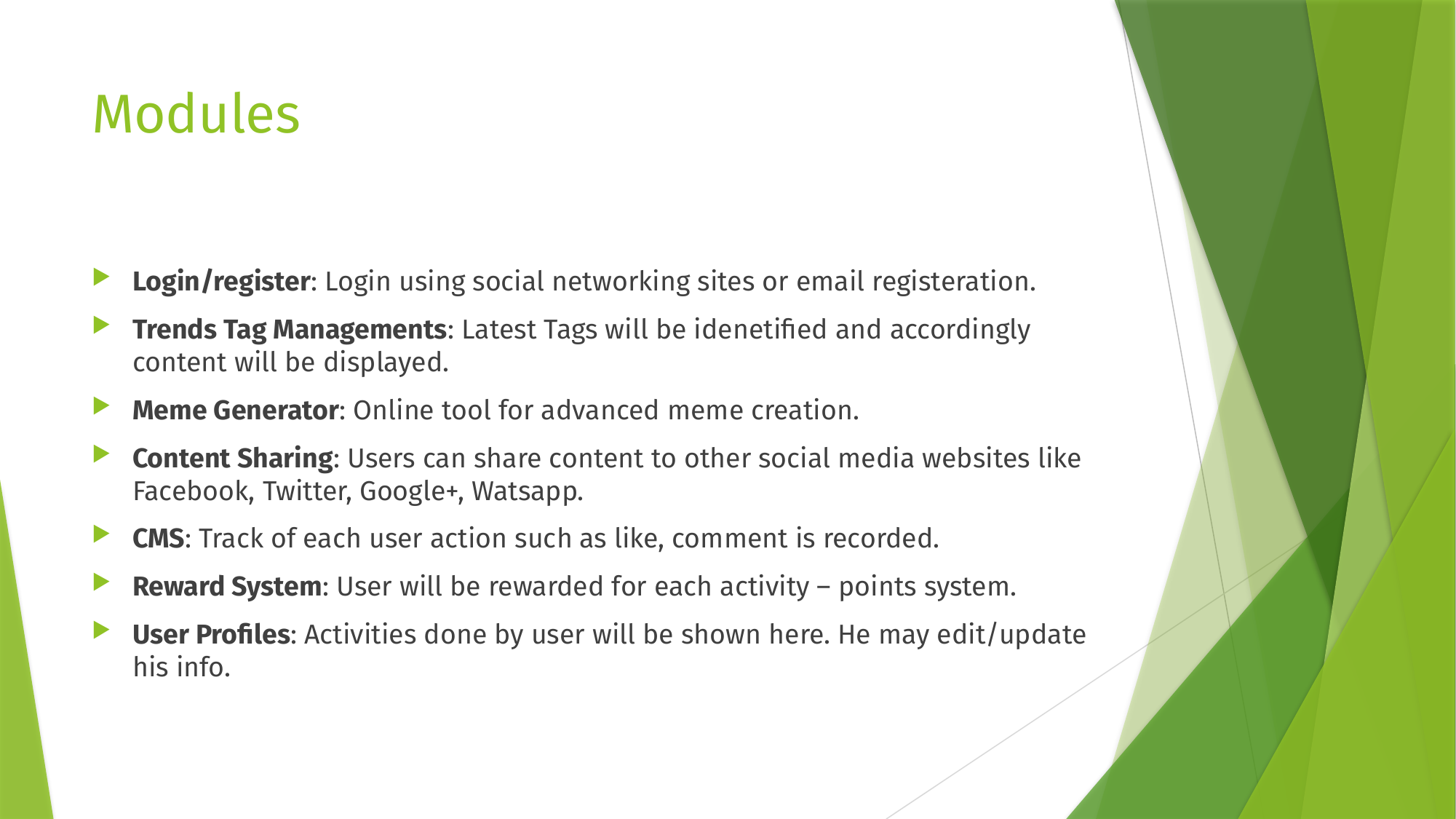

# Modules
Login/register: Login using social networking sites or email registeration.
Trends Tag Managements: Latest Tags will be idenetified and accordingly content will be displayed.
Meme Generator: Online tool for advanced meme creation.
Content Sharing: Users can share content to other social media websites like Facebook, Twitter, Google+, Watsapp.
CMS: Track of each user action such as like, comment is recorded.
Reward System: User will be rewarded for each activity – points system.
User Profiles: Activities done by user will be shown here. He may edit/update his info.